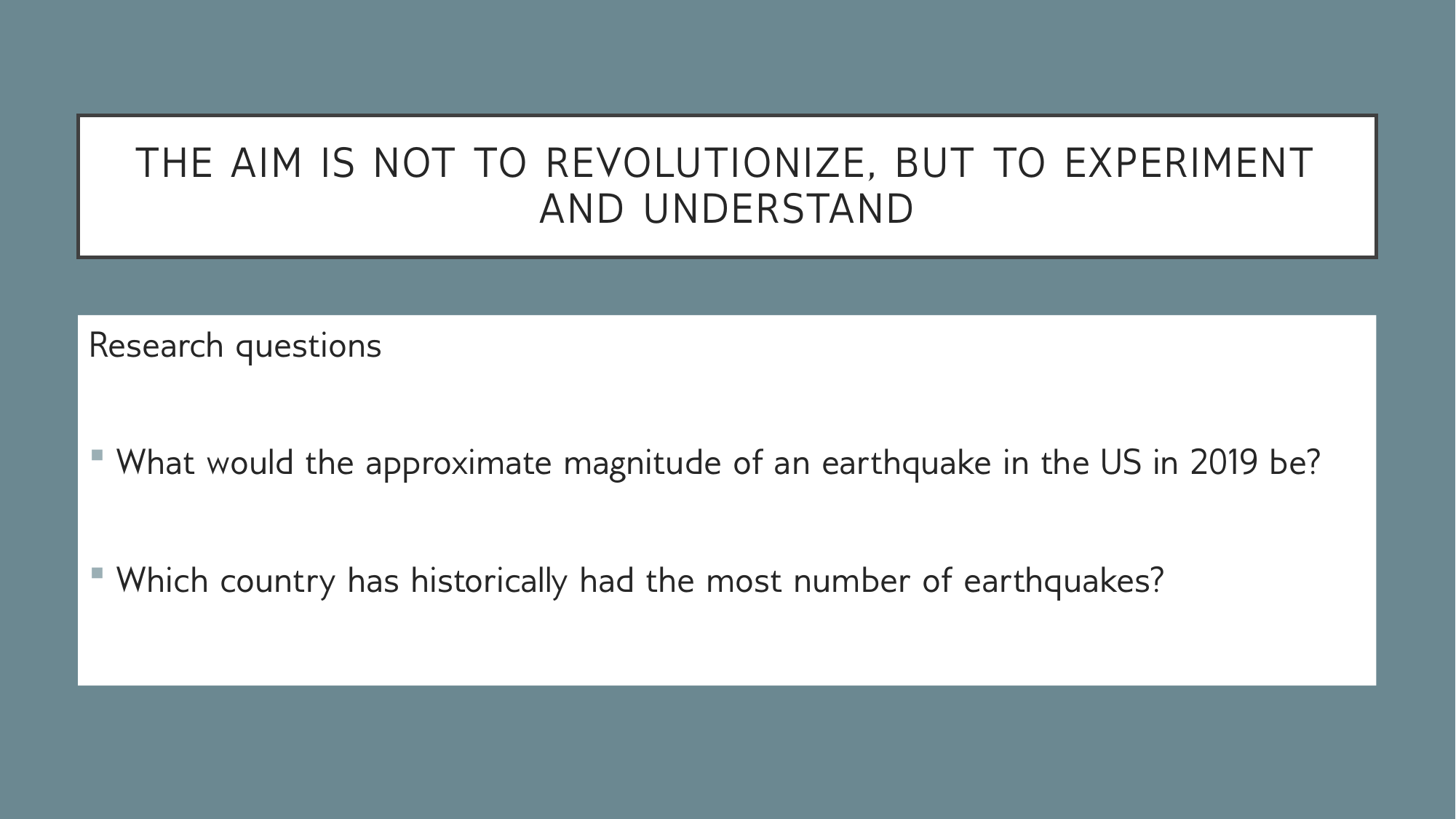

# The aim is not to revolutionize, but to experiment and understand
Research questions

What would the approximate magnitude of an earthquake in the US in 2019 be?

Which country has historically had the most number of earthquakes?